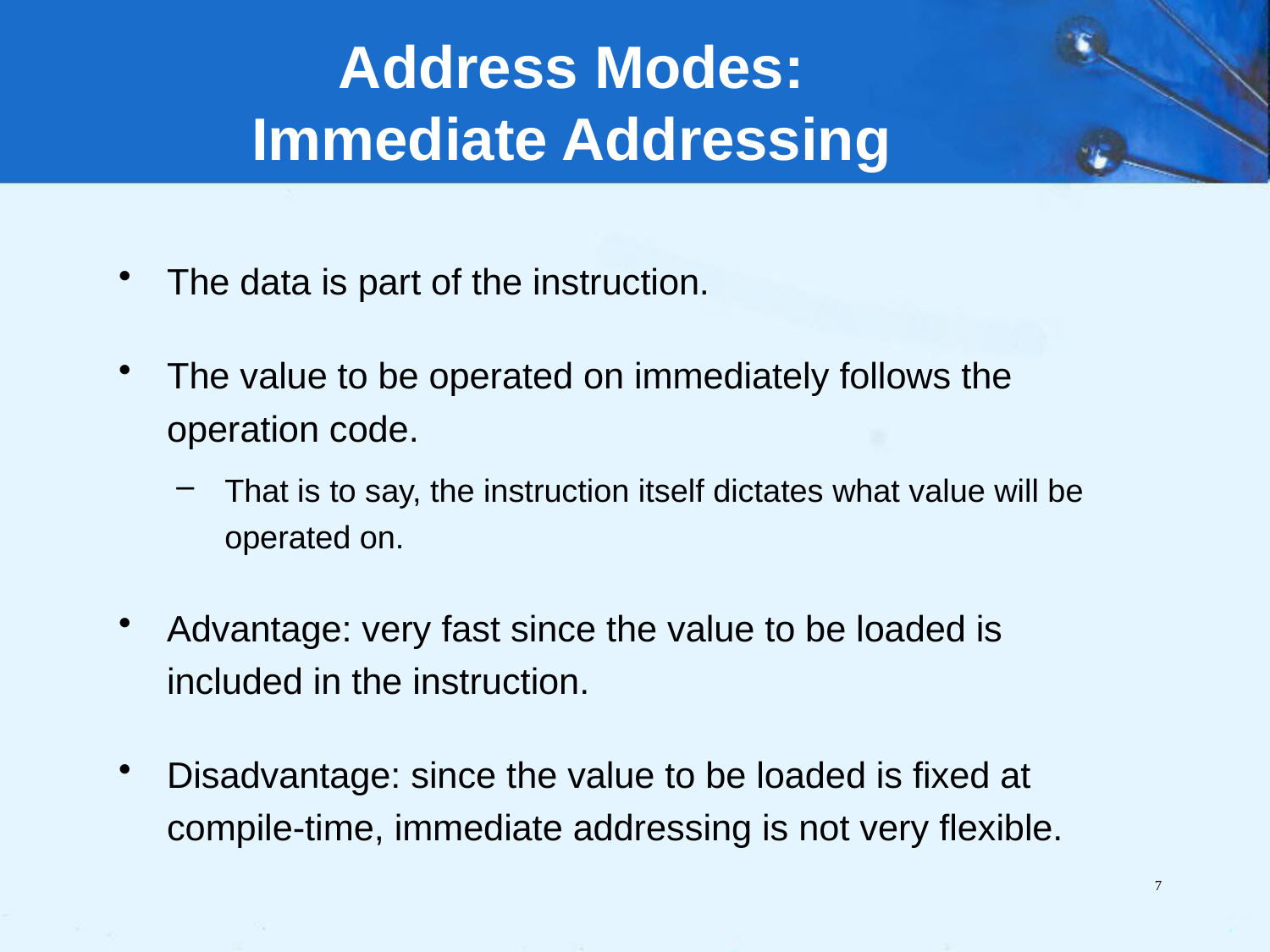

# Address Modes: Immediate Addressing
The data is part of the instruction.
The value to be operated on immediately follows the operation code.
That is to say, the instruction itself dictates what value will be operated on.
Advantage: very fast since the value to be loaded is included in the instruction.
Disadvantage: since the value to be loaded is fixed at compile-time, immediate addressing is not very flexible.
7